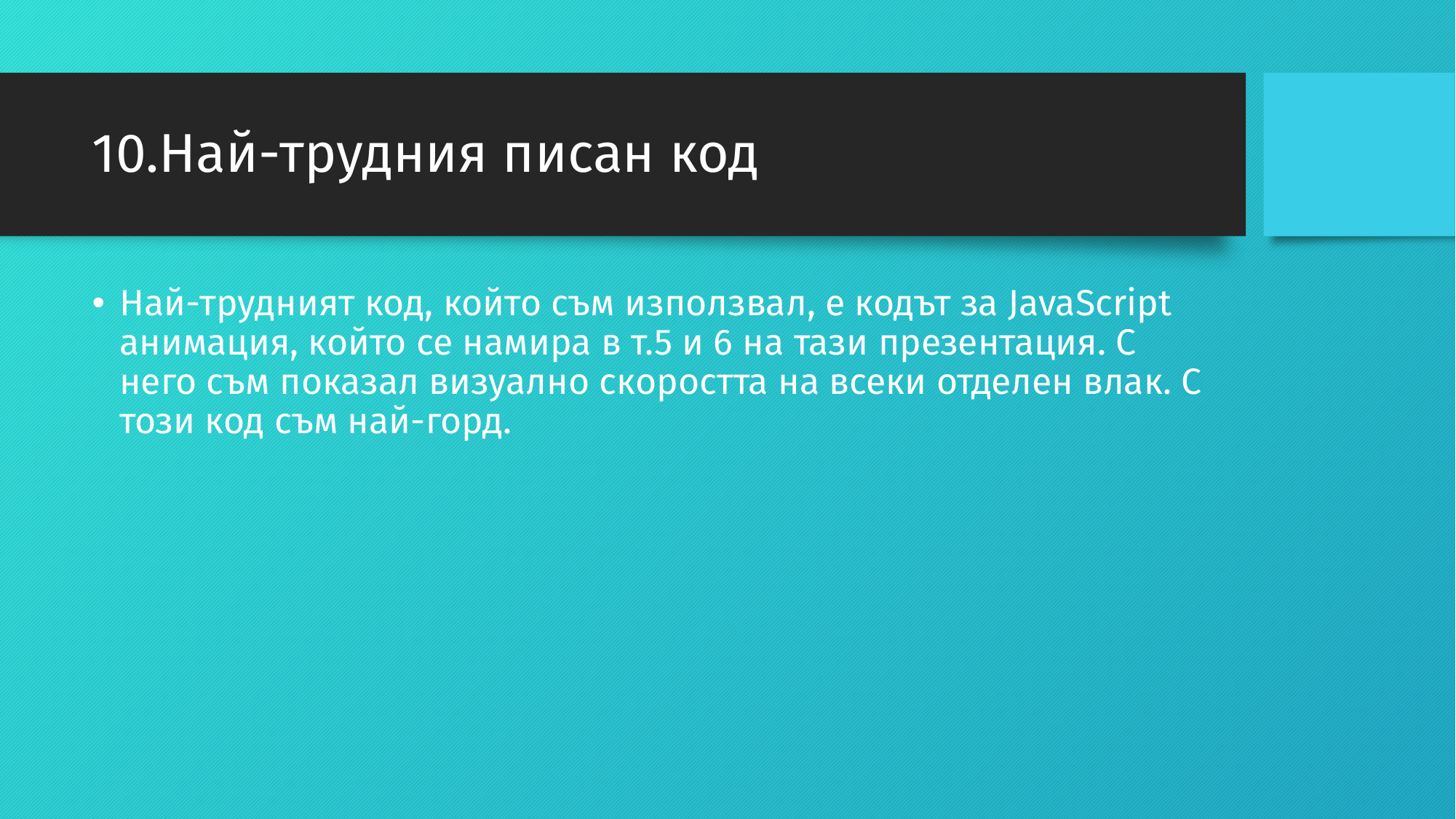

# 10.Най-трудния писан код
Най-трудният код, който съм използвал, е кодът за JavaScript анимация, който се намира в т.5 и 6 на тази презентация. С него съм показал визуално скоростта на всеки отделен влак. С този код съм най-горд.